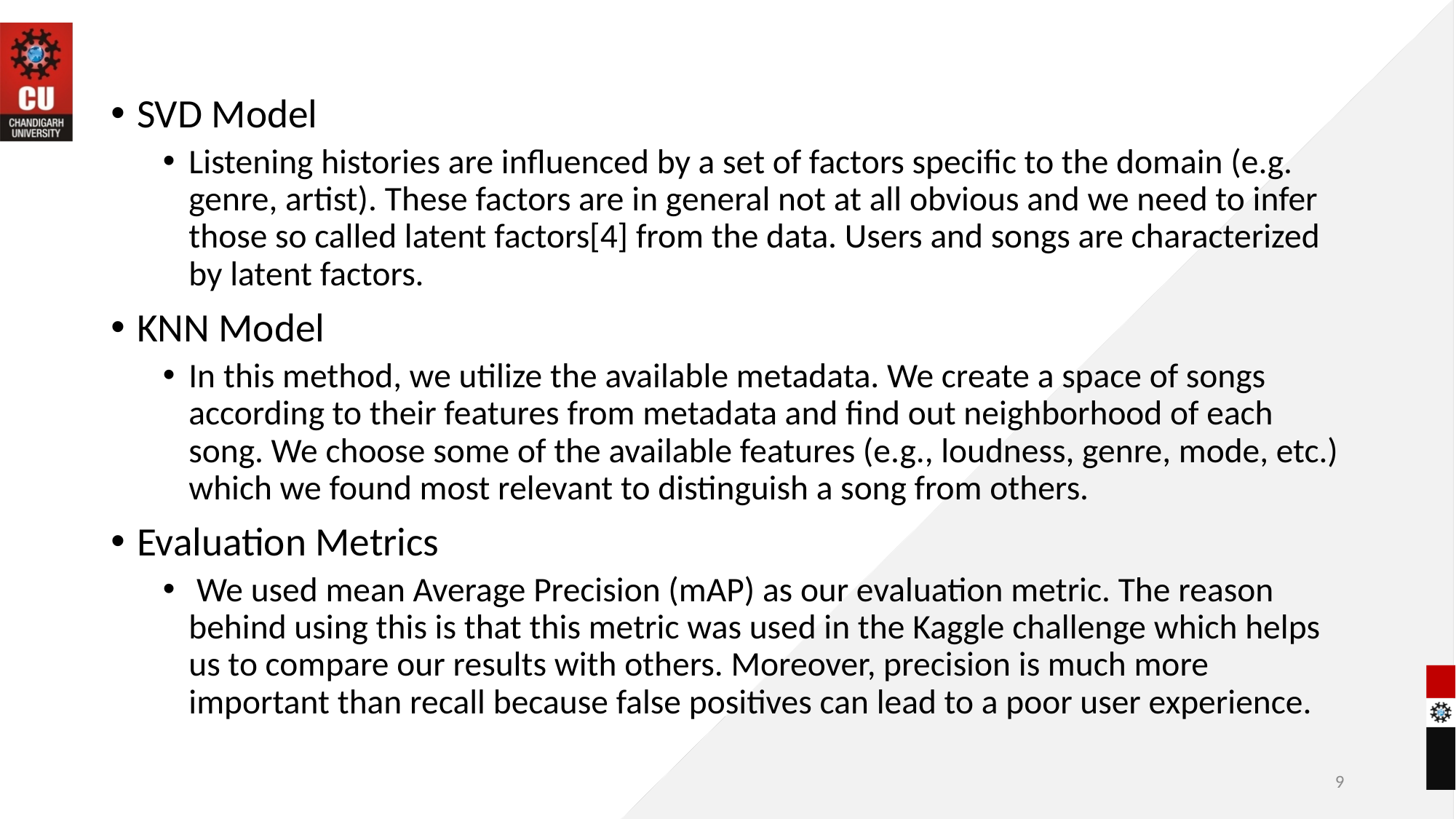

SVD Model
Listening histories are influenced by a set of factors specific to the domain (e.g. genre, artist). These factors are in general not at all obvious and we need to infer those so called latent factors[4] from the data. Users and songs are characterized by latent factors.
KNN Model
In this method, we utilize the available metadata. We create a space of songs according to their features from metadata and find out neighborhood of each song. We choose some of the available features (e.g., loudness, genre, mode, etc.) which we found most relevant to distinguish a song from others.
Evaluation Metrics
 We used mean Average Precision (mAP) as our evaluation metric. The reason behind using this is that this metric was used in the Kaggle challenge which helps us to compare our results with others. Moreover, precision is much more important than recall because false positives can lead to a poor user experience.
9